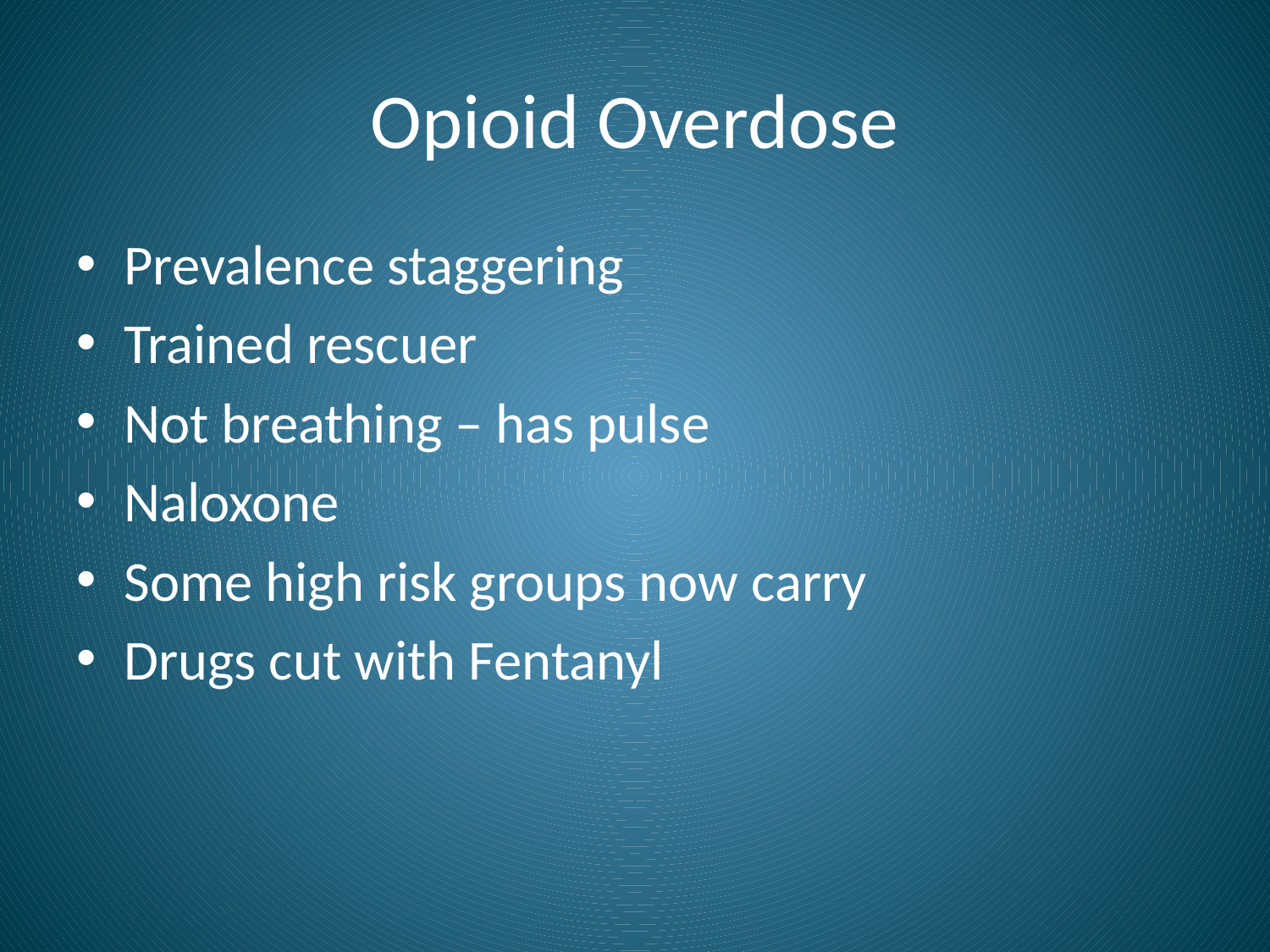

# Opioid Overdose
Prevalence staggering
Trained rescuer
Not breathing – has pulse
Naloxone
Some high risk groups now carry
Drugs cut with Fentanyl